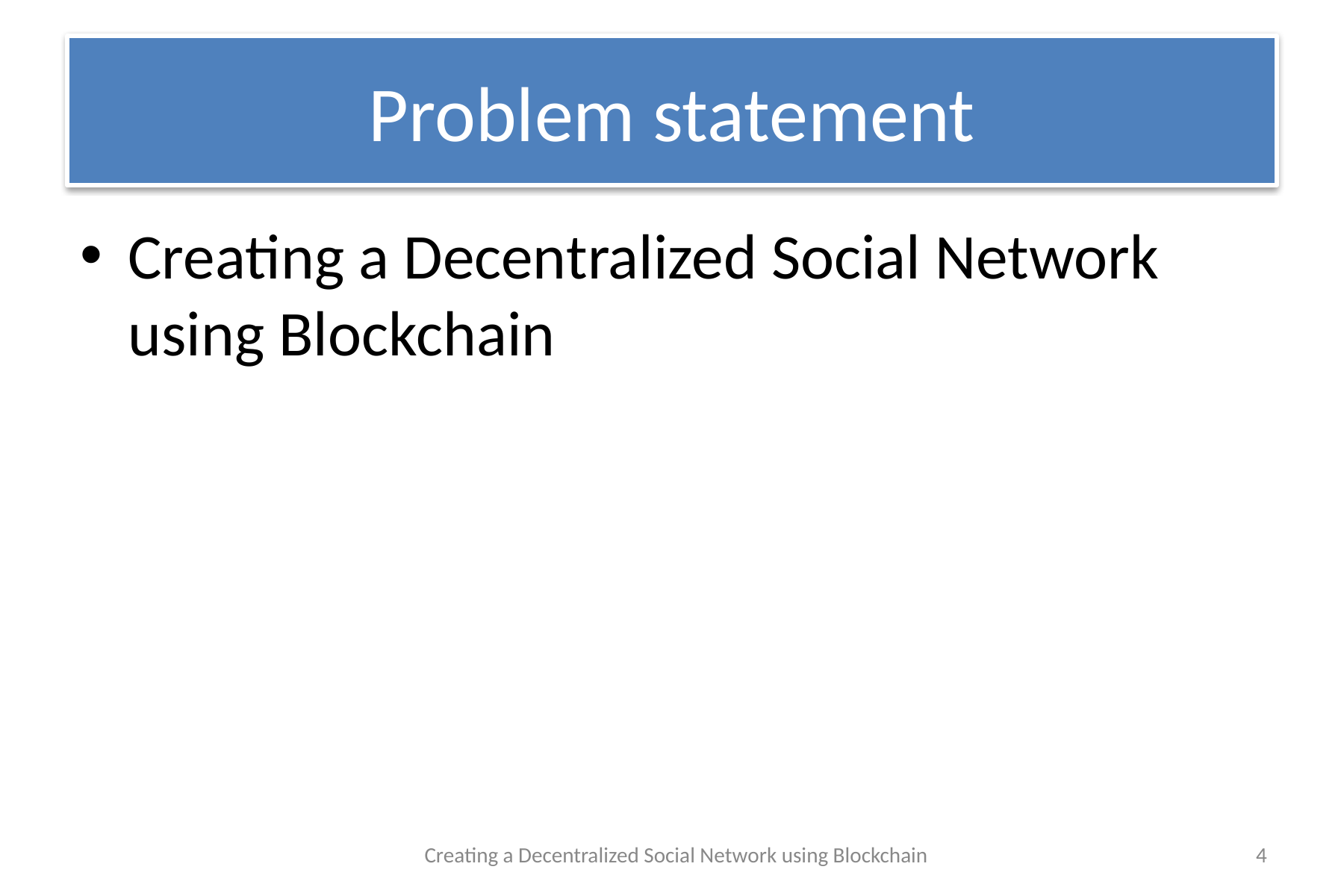

# Problem statement
Creating a Decentralized Social Network using Blockchain
Creating a Decentralized Social Network using Blockchain
4